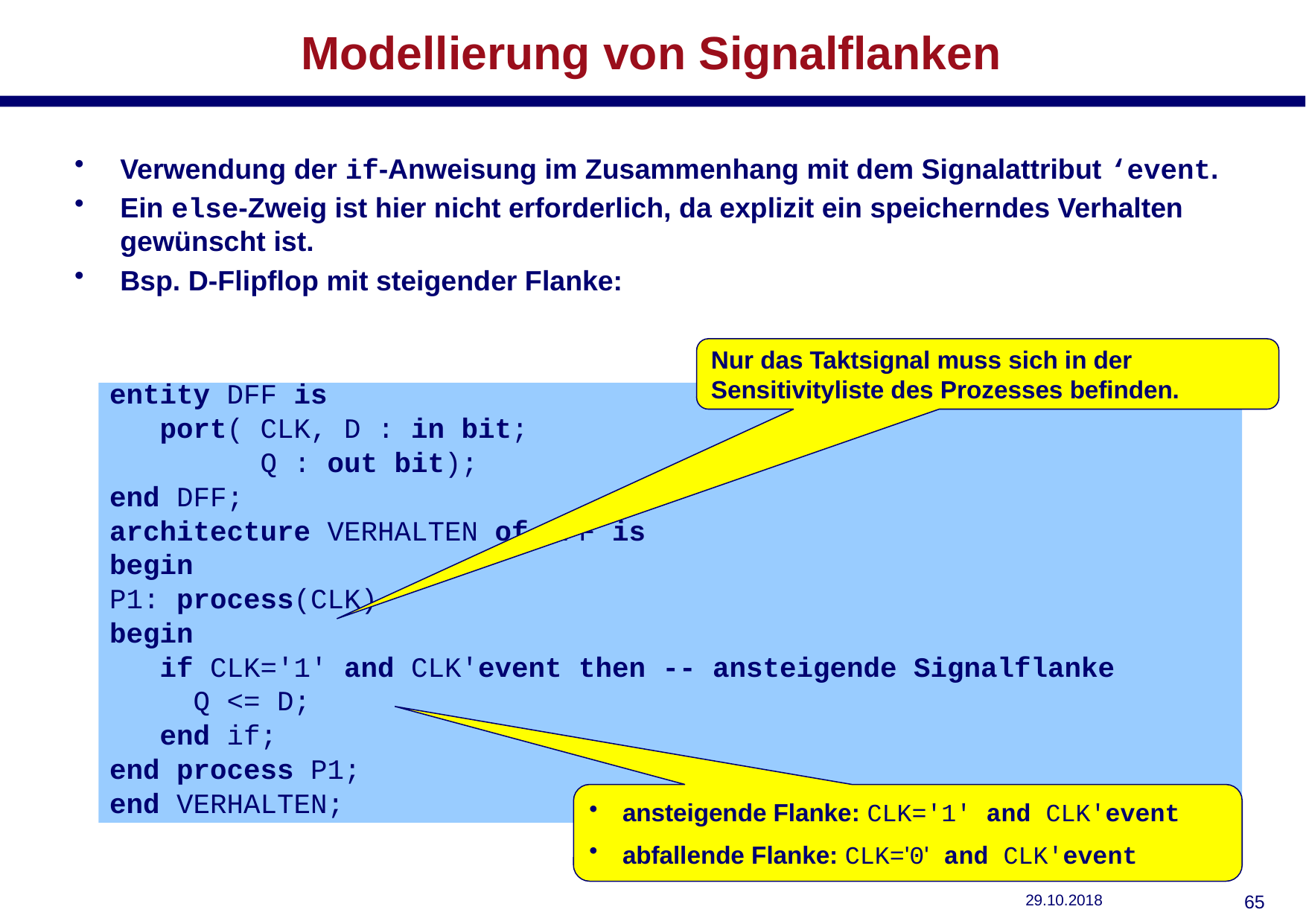

# Modellierung von Signalflanken
Verwendung der if-Anweisung im Zusammenhang mit dem Signalattribut ‘event.
Ein else-Zweig ist hier nicht erforderlich, da explizit ein speicherndes Verhalten gewünscht ist.
Bsp. D-Flipflop mit steigender Flanke:
Nur das Taktsignal muss sich in der Sensitivityliste des Prozesses befinden.
entity DFF is
   port( CLK, D : in bit;
         Q : out bit);
end DFF;
architecture VERHALTEN of DFF is
begin
P1: process(CLK)
begin
   if CLK='1' and CLK'event then -- ansteigende Signalflanke
     Q <= D;
   end if;
end process P1;
end VERHALTEN;
 ansteigende Flanke: CLK='1' and CLK'event
 abfallende Flanke: CLK='0' and CLK'event
29.10.2018
65